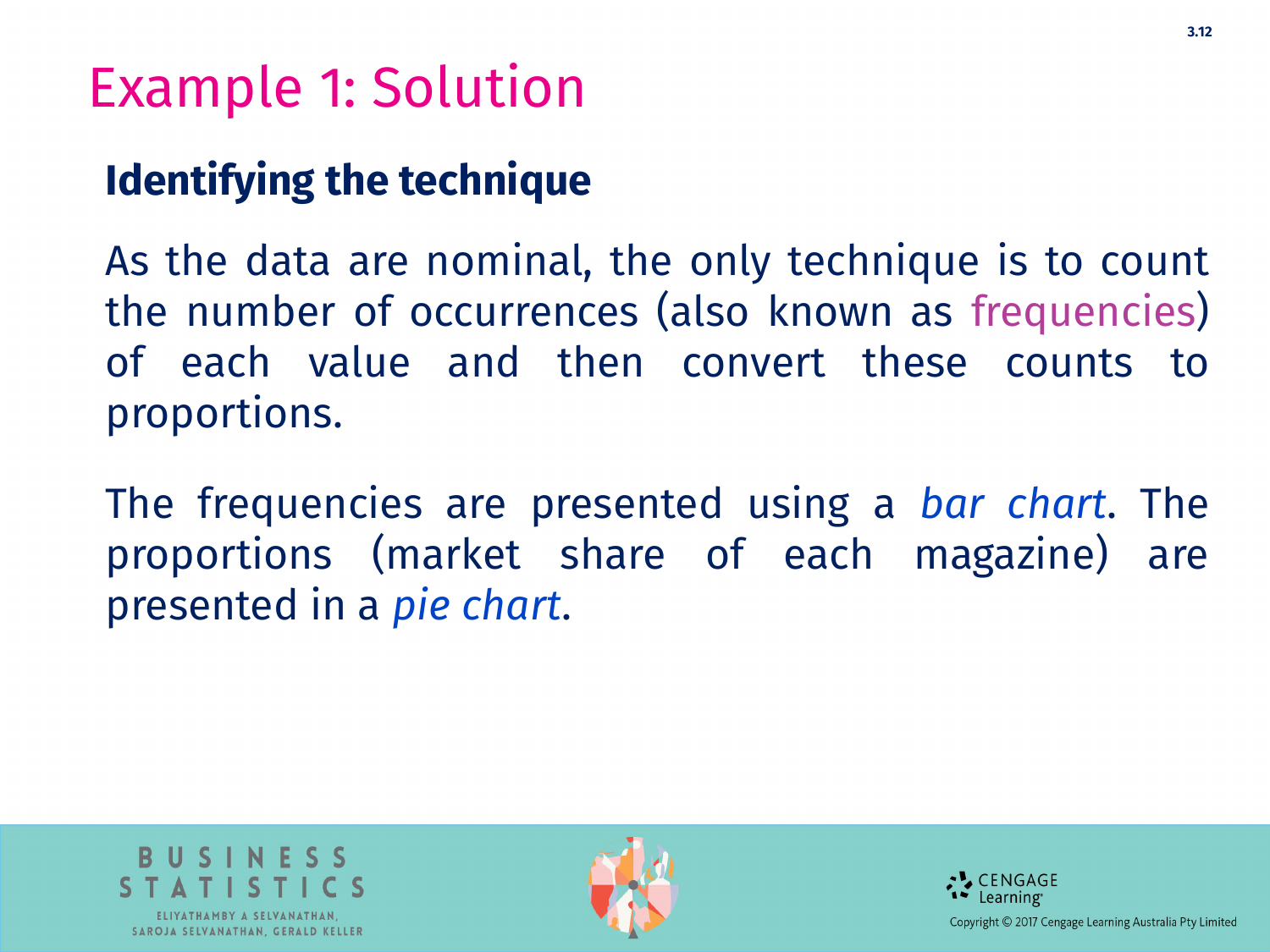

3.12
# Example 1: Solution
Identifying the technique
As the data are nominal, the only technique is to count the number of occurrences (also known as frequencies) of each value and then convert these counts to proportions.
The frequencies are presented using a bar chart. The proportions (market share of each magazine) are presented in a pie chart.